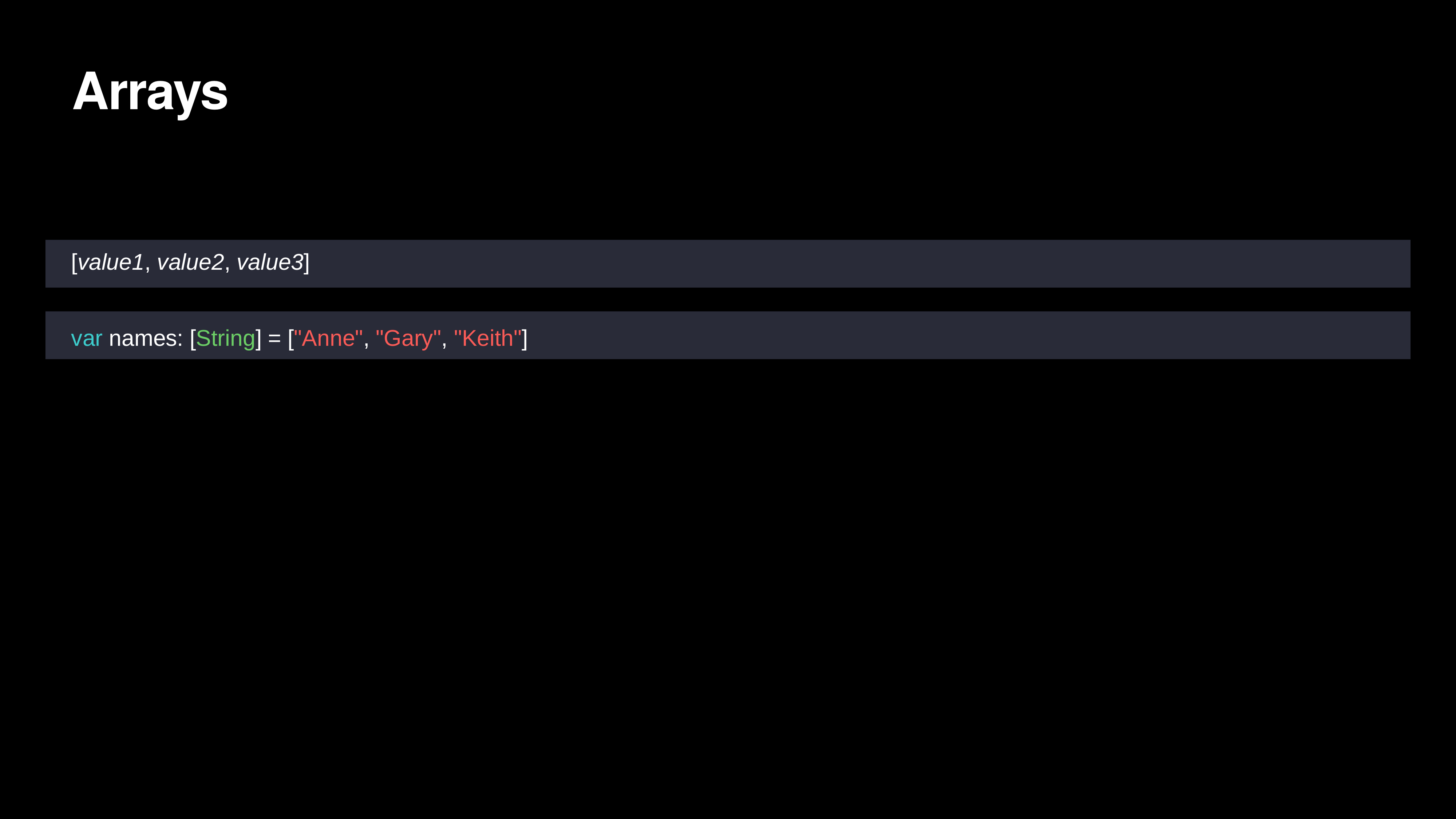

# Arrays

[value1, value2, value3]

var names: [String] = ["Anne", "Gary", "Keith"]